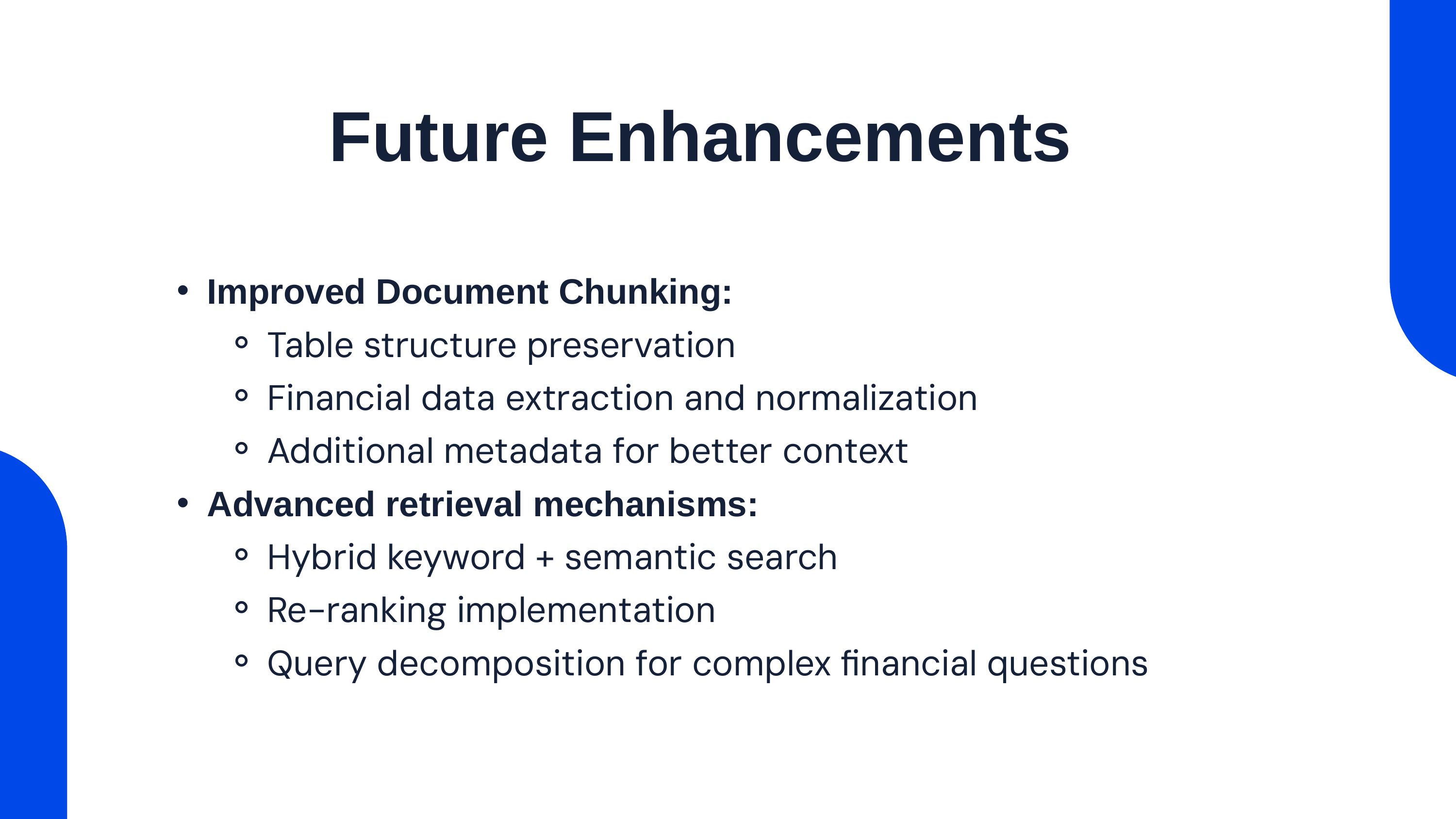

Future Enhancements
Improved Document Chunking:
Table structure preservation
Financial data extraction and normalization
Additional metadata for better context
Advanced retrieval mechanisms:
Hybrid keyword + semantic search
Re-ranking implementation
Query decomposition for complex financial questions